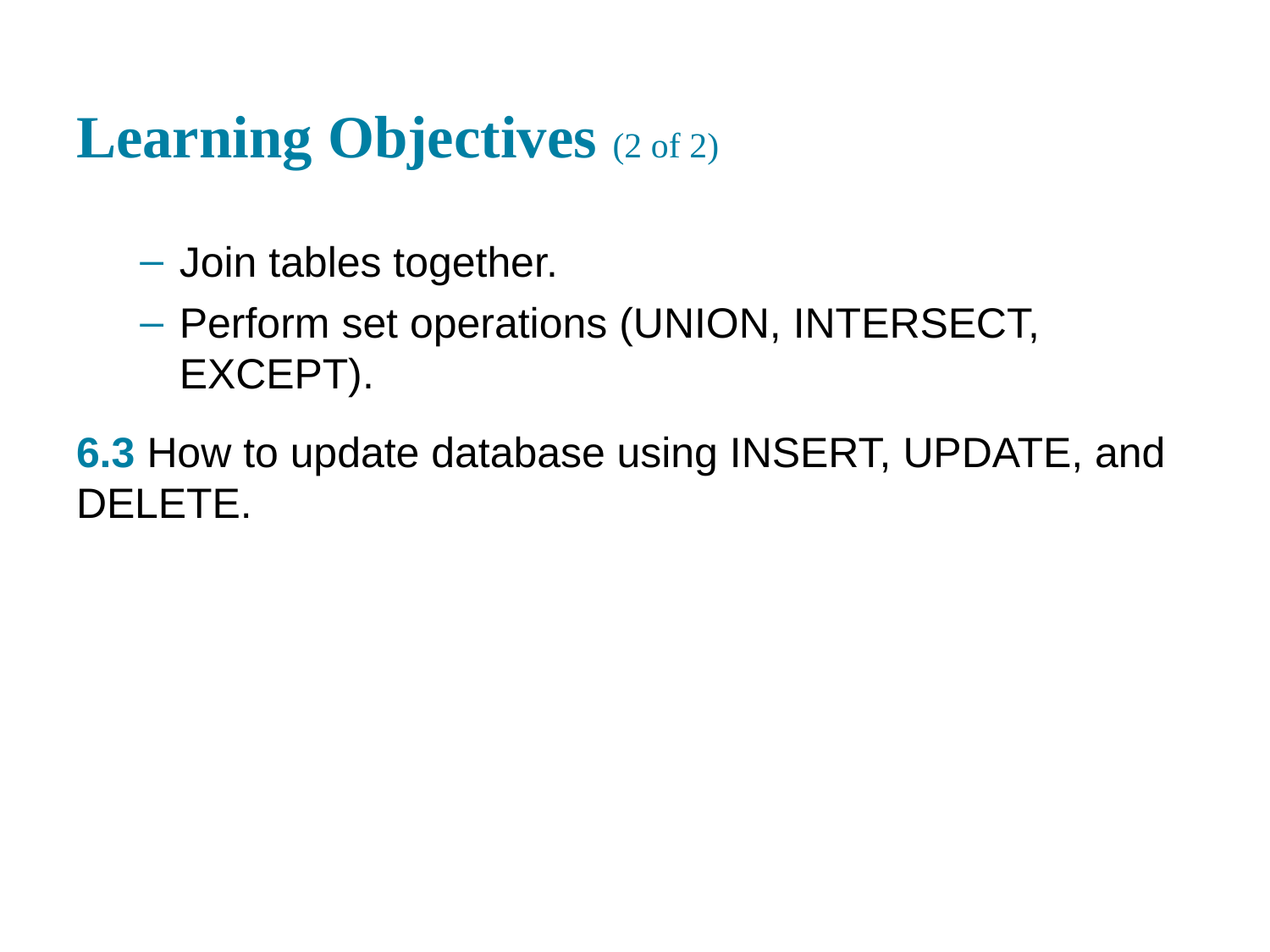

# Learning Objectives (2 of 2)
Join tables together.
Perform set operations (UNION, INTERSECT, EXCEPT).
6.3 How to update database using INSERT, UPDATE, and DELETE.